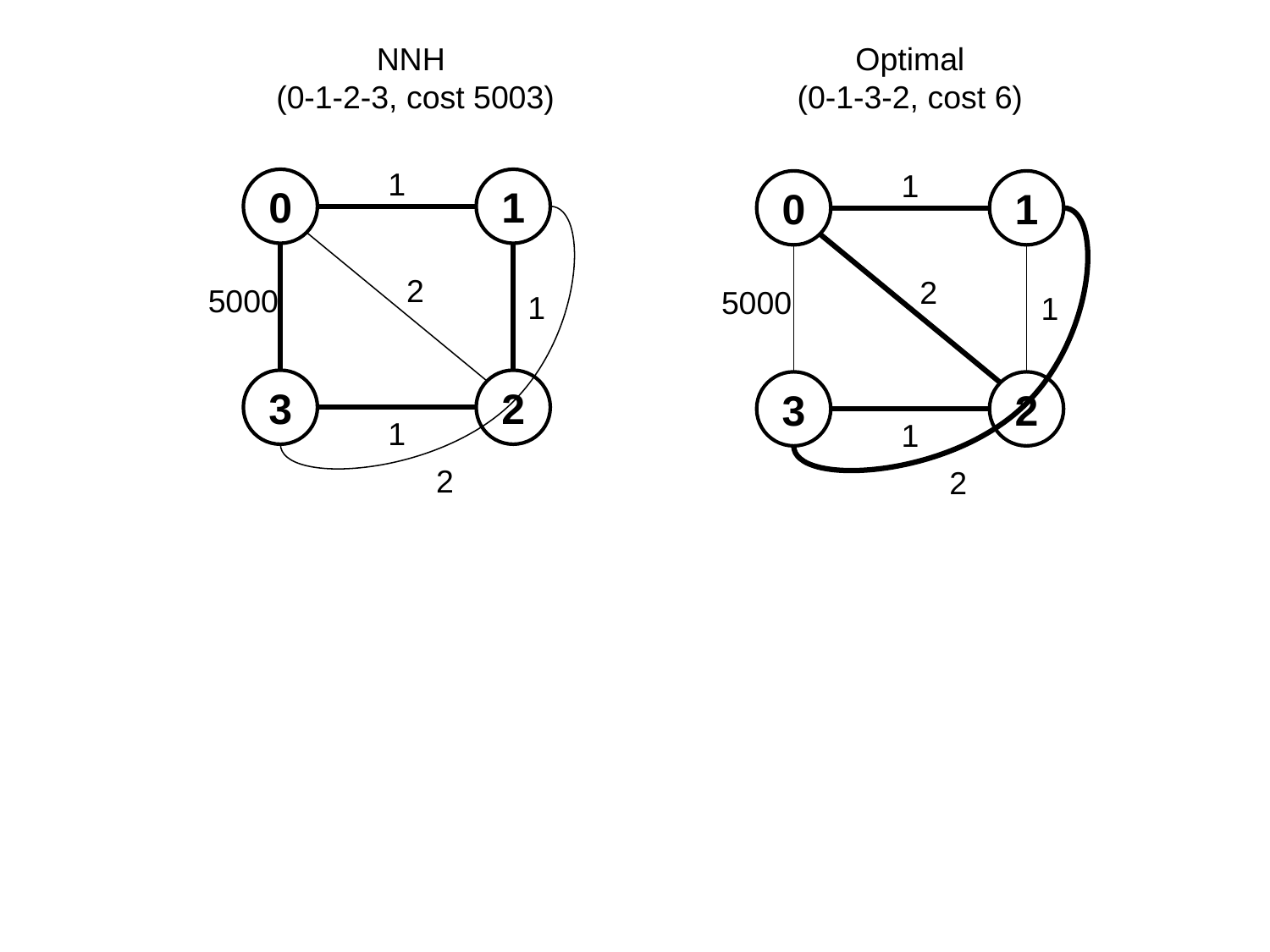

Optimal
(0-1-3-2, cost 6)
NNH
(0-1-2-3, cost 5003)
1
1
0
1
0
1
2
2
5000
5000
1
1
3
2
3
2
1
1
2
2